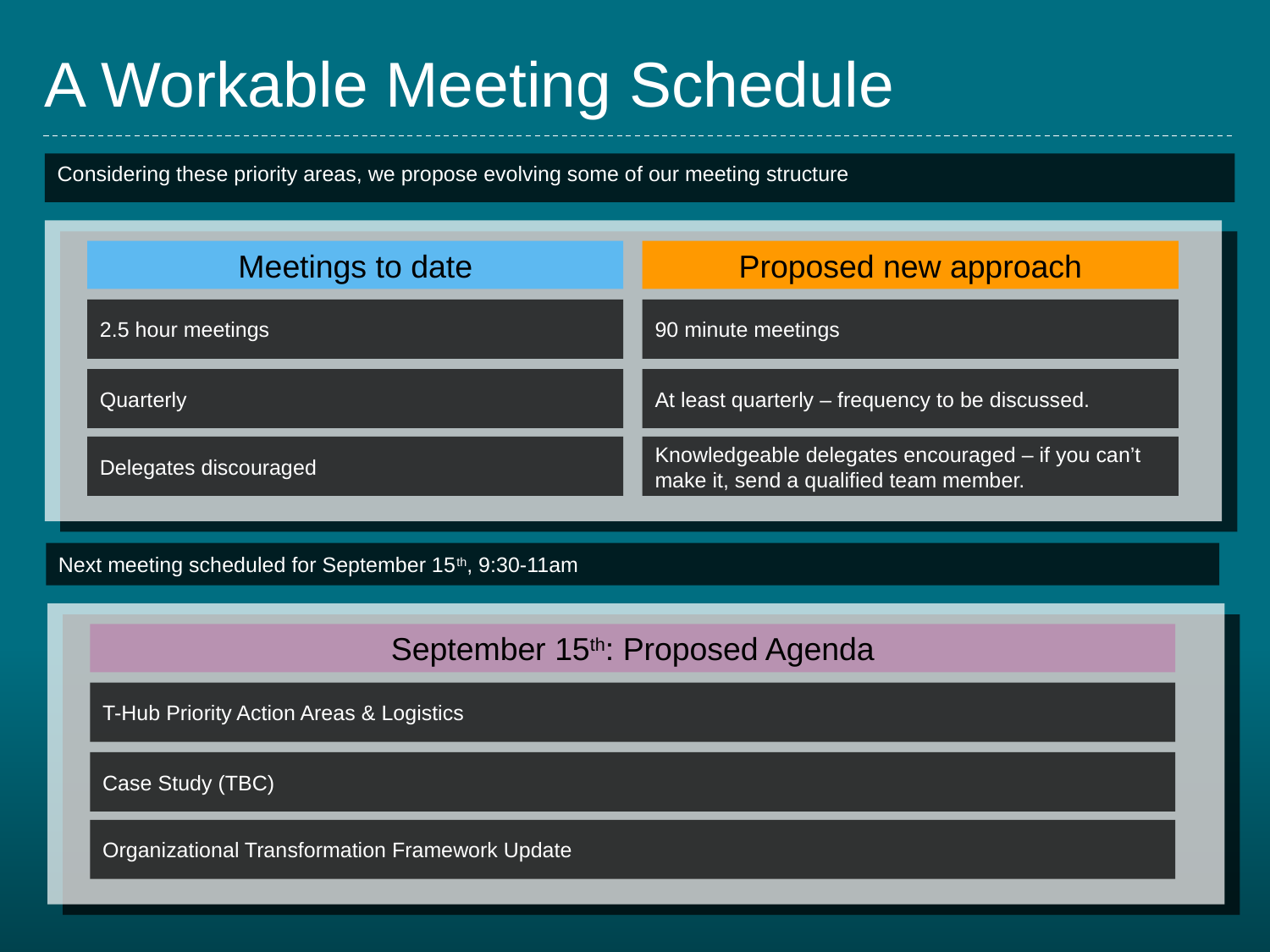

# A Workable Meeting Schedule
Considering these priority areas, we propose evolving some of our meeting structure

Meetings to date
Proposed new approach
2.5 hour meetings
90 minute meetings
Quarterly
At least quarterly – frequency to be discussed.
Delegates discouraged
Knowledgeable delegates encouraged – if you can’t make it, send a qualified team member.
Next meeting scheduled for September 15th, 9:30-11am

September 15th: Proposed Agenda
T-Hub Priority Action Areas & Logistics
Case Study (TBC)
Organizational Transformation Framework Update